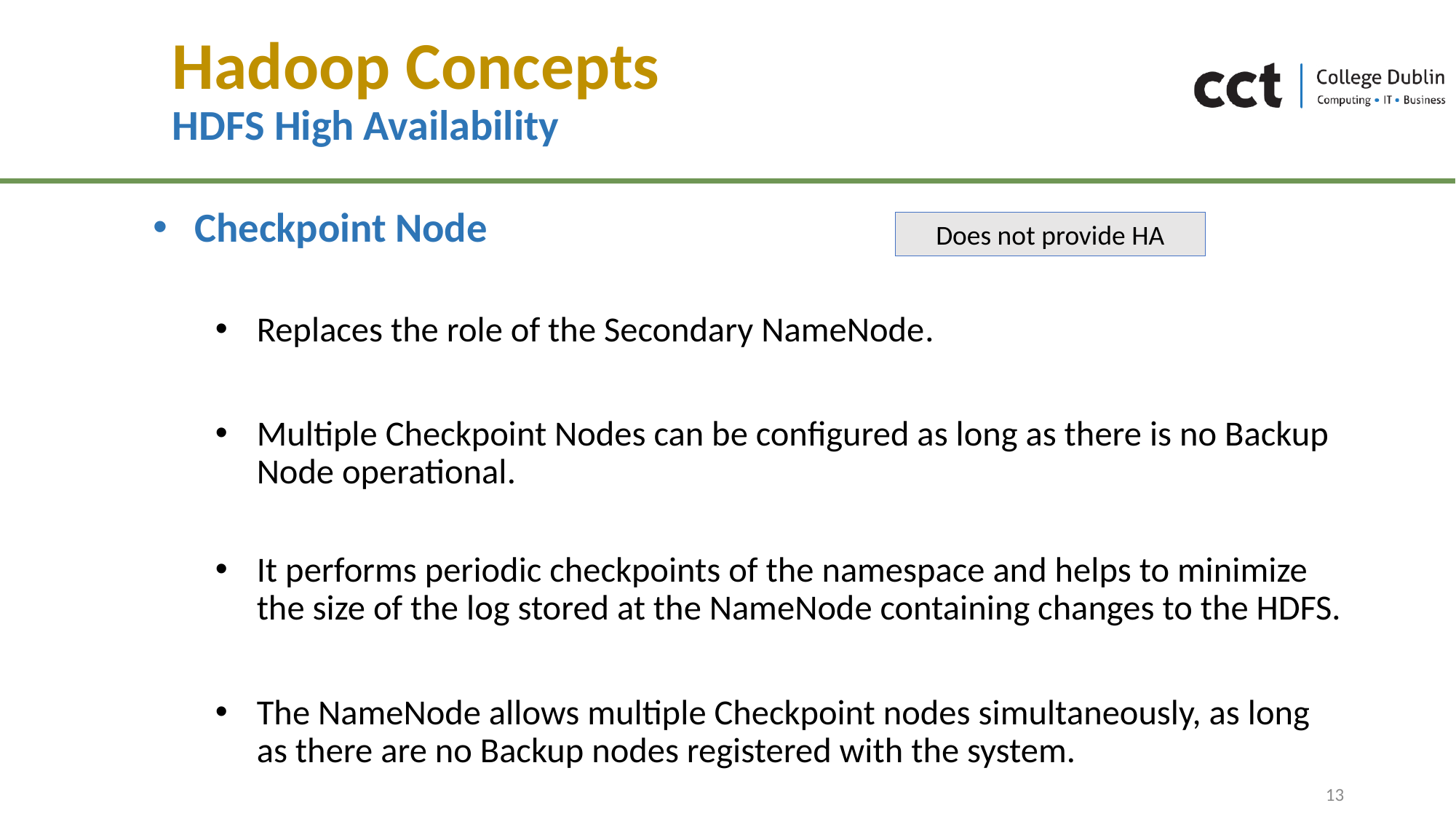

# Hadoop Concepts HDFS High Availability
Checkpoint Node

Replaces the role of the Secondary NameNode.

Multiple Checkpoint Nodes can be configured as long as there is no Backup Node operational.

It performs periodic checkpoints of the namespace and helps to minimize the size of the log stored at the NameNode containing changes to the HDFS.

The NameNode allows multiple Checkpoint nodes simultaneously, as long as there are no Backup nodes registered with the system.
Does not provide HA
13